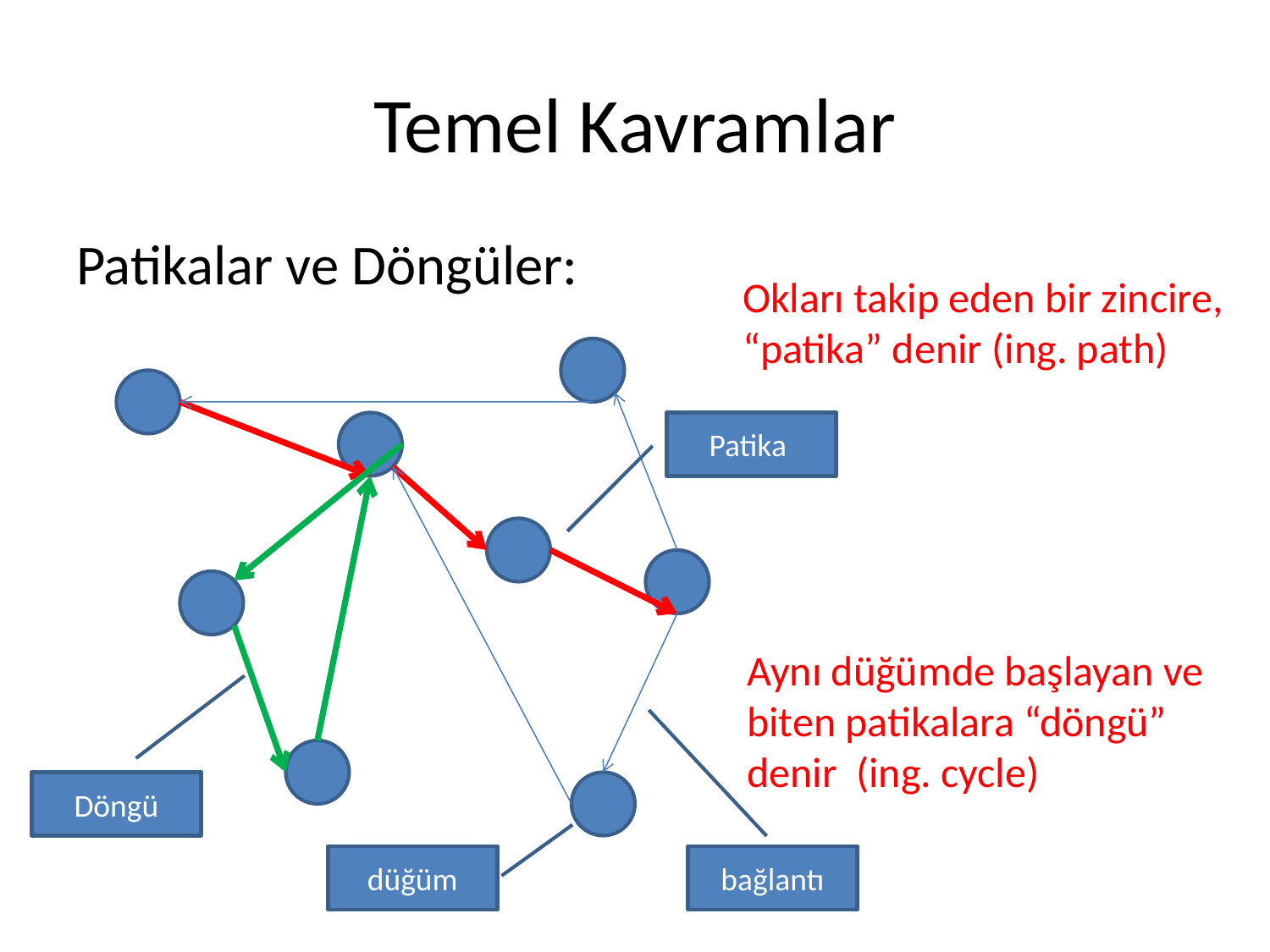

# Temel Kavramlar
Patikalar ve Döngüler:
Okları takip eden bir zincire, “patika” denir (ing. path)

Patika

Aynı düğümde başlayan ve biten patikalara “döngü” denir  (ing. cycle)

Döngü

düğüm
bağlantı